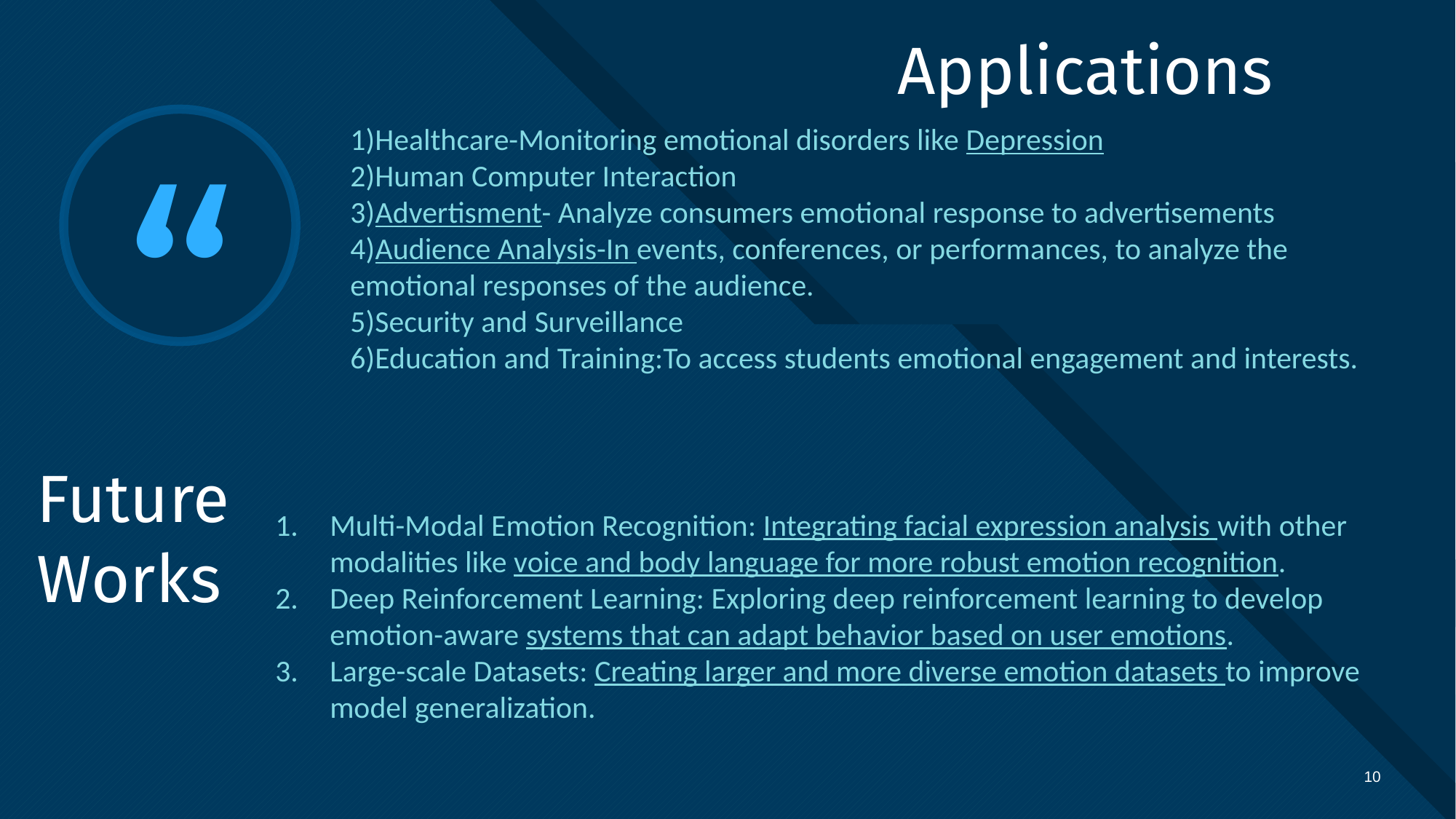

# Applications
1)Healthcare-Monitoring emotional disorders like Depression
2)Human Computer Interaction
3)Advertisment- Analyze consumers emotional response to advertisements
4)Audience Analysis-In events, conferences, or performances, to analyze the emotional responses of the audience.
5)Security and Surveillance
6)Education and Training:To access students emotional engagement and interests.

Future Works
Multi-Modal Emotion Recognition: Integrating facial expression analysis with other modalities like voice and body language for more robust emotion recognition.
Deep Reinforcement Learning: Exploring deep reinforcement learning to develop emotion-aware systems that can adapt behavior based on user emotions.
Large-scale Datasets: Creating larger and more diverse emotion datasets to improve model generalization.
10